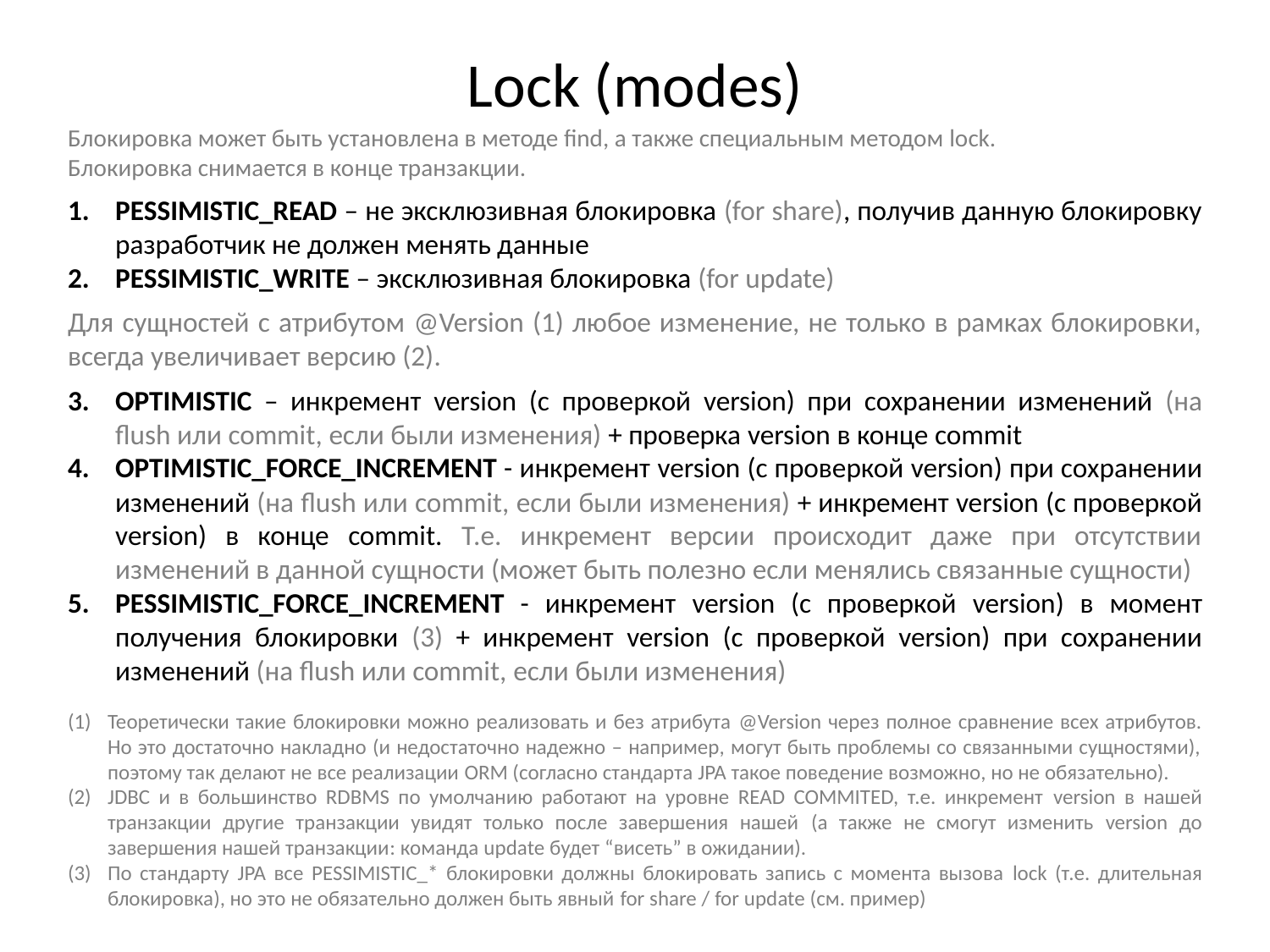

# Lock (modes)
Блокировка может быть установлена в методе find, а также специальным методом lock.
Блокировка снимается в конце транзакции.
PESSIMISTIC_READ – не эксклюзивная блокировка (for share), получив данную блокировку разработчик не должен менять данные
PESSIMISTIC_WRITE – эксклюзивная блокировка (for update)
Для сущностей с атрибутом @Version (1) любое изменение, не только в рамках блокировки, всегда увеличивает версию (2).
OPTIMISTIC – инкремент version (с проверкой version) при сохранении изменений (на flush или commit, если были изменения) + проверка version в конце commit
OPTIMISTIC_FORCE_INCREMENT - инкремент version (с проверкой version) при сохранении изменений (на flush или commit, если были изменения) + инкремент version (с проверкой version) в конце commit. Т.е. инкремент версии происходит даже при отсутствии изменений в данной сущности (может быть полезно если менялись связанные сущности)
PESSIMISTIC_FORCE_INCREMENT - инкремент version (с проверкой version) в момент получения блокировки (3) + инкремент version (с проверкой version) при сохранении изменений (на flush или commit, если были изменения)
Теоретически такие блокировки можно реализовать и без атрибута @Version через полное сравнение всех атрибутов. Но это достаточно накладно (и недостаточно надежно – например, могут быть проблемы со связанными сущностями), поэтому так делают не все реализации ORM (согласно стандарта JPA такое поведение возможно, но не обязательно).
JDBC и в большинство RDBMS по умолчанию работают на уровне READ COMMITED, т.е. инкремент version в нашей транзакции другие транзакции увидят только после завершения нашей (а также не смогут изменить version до завершения нашей транзакции: команда update будет “висеть” в ожидании).
По стандарту JPA все PESSIMISTIC_* блокировки должны блокировать запись с момента вызова lock (т.е. длительная блокировка), но это не обязательно должен быть явный for share / for update (см. пример)